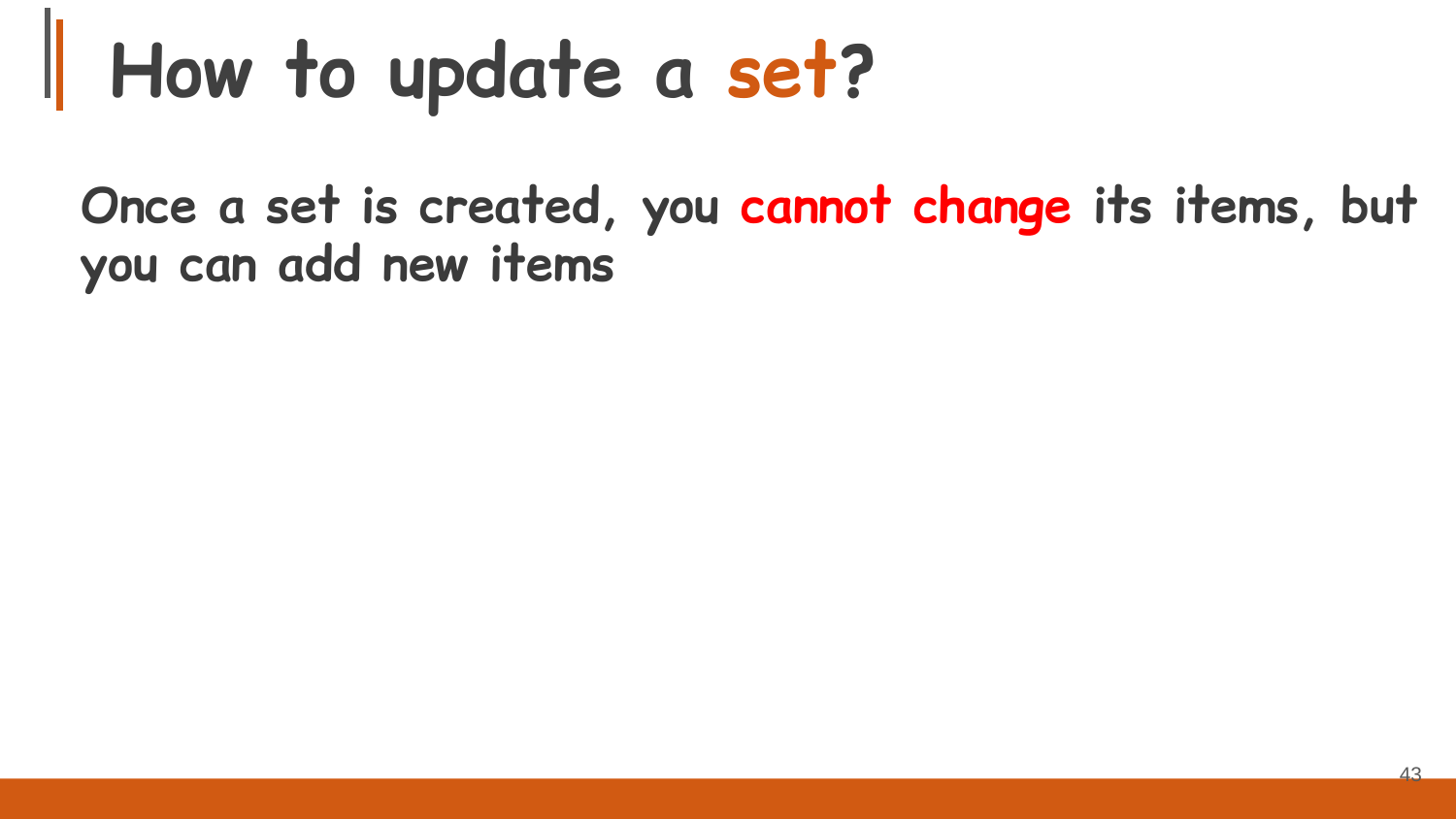

# How to update a set?
Once a set is created, you cannot change its items, but you can add new items
43